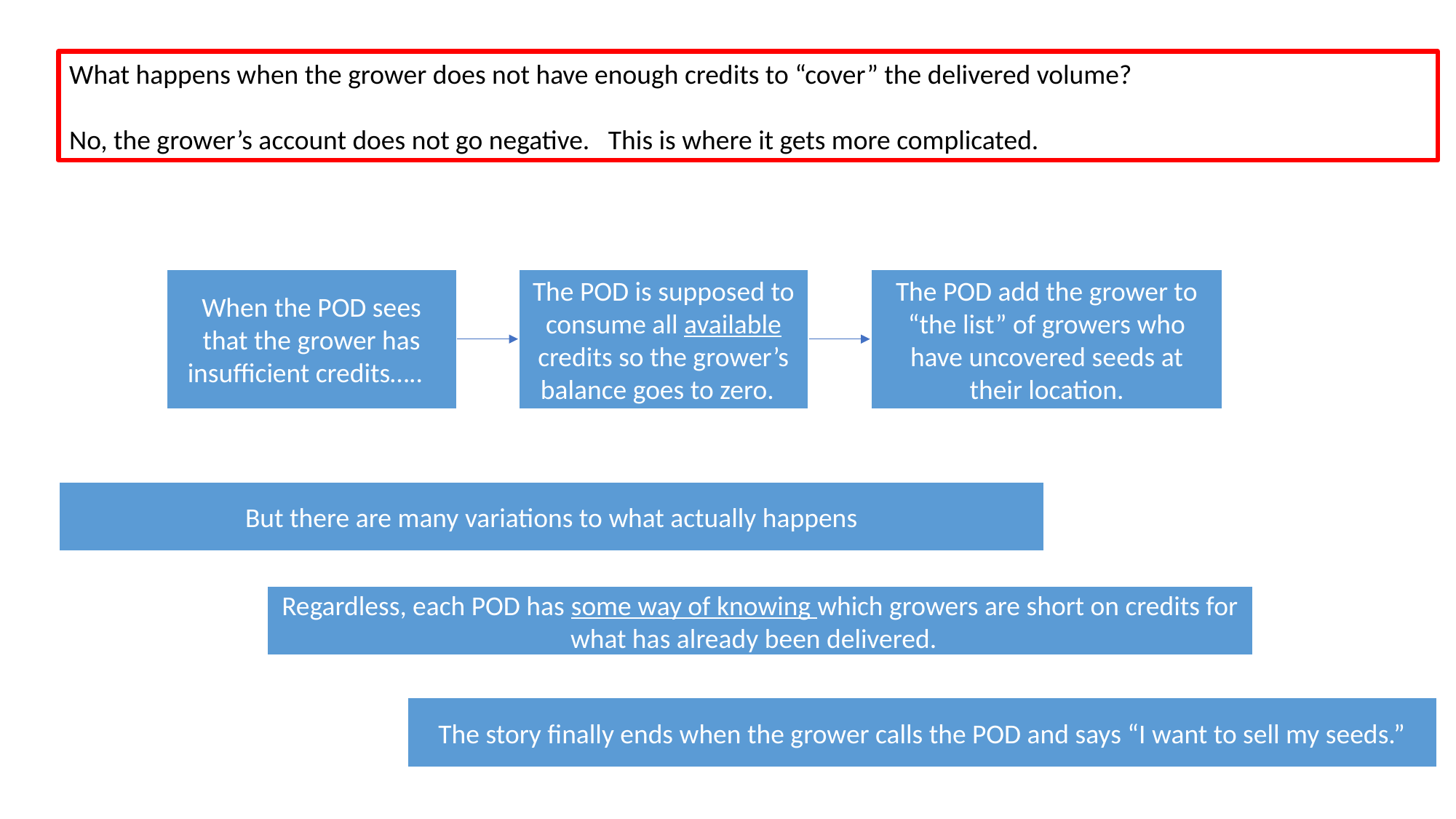

What happens when the grower does not have enough credits to “cover” the delivered volume?

No, the grower’s account does not go negative.   This is where it gets more complicated.
The POD add the grower to “the list” of growers who have uncovered seeds at their location.
When the POD sees that the grower has insufficient credits…..
The POD is supposed to consume all available credits so the grower’s balance goes to zero.
But there are many variations to what actually happens
Regardless, each POD has some way of knowing which growers are short on credits for what has already been delivered.
The story finally ends when the grower calls the POD and says “I want to sell my seeds.”